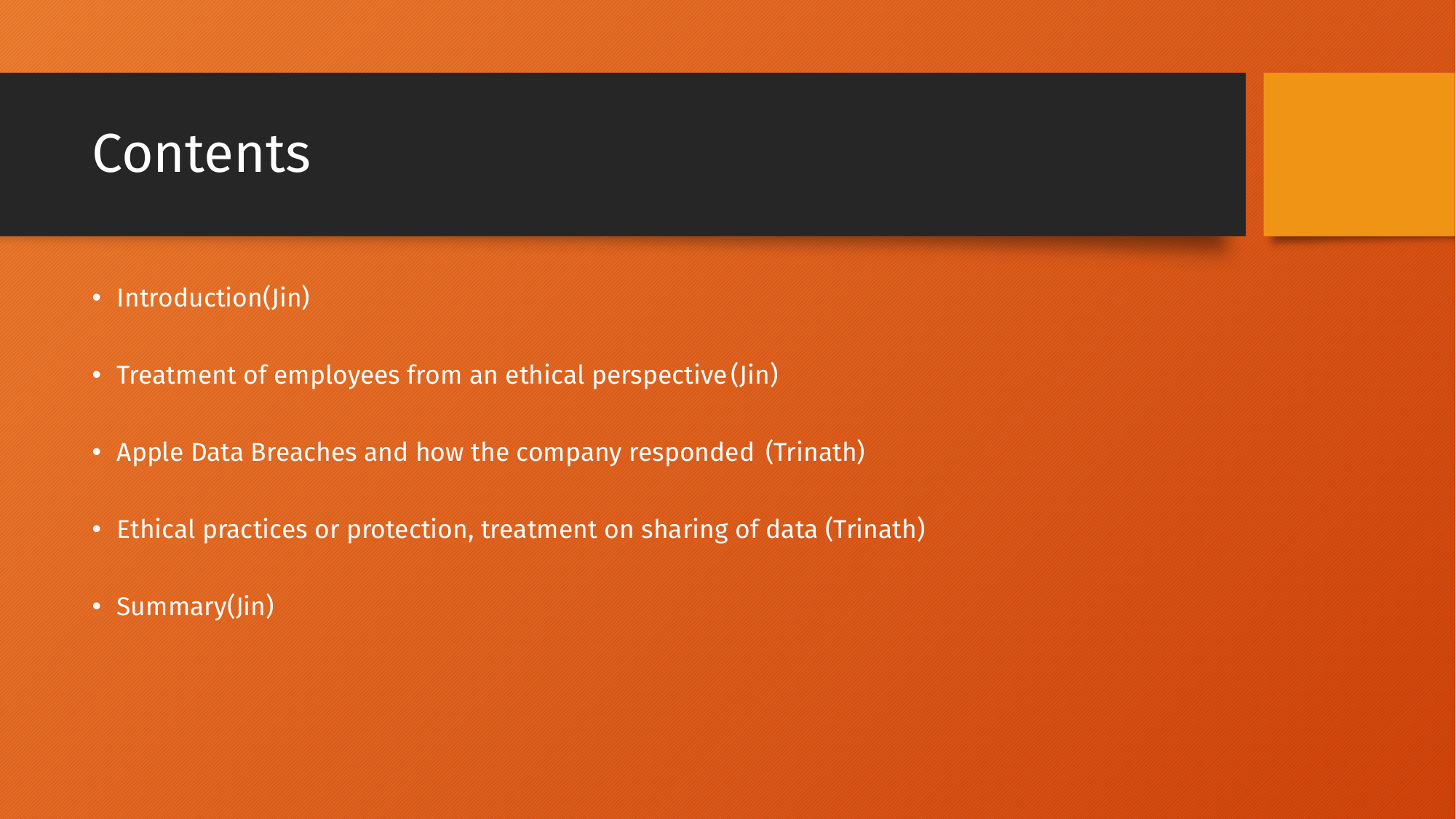

# Contents
Introduction(Jin)

Treatment of employees from an ethical perspective (Jin)

Apple Data Breaches and how the company responded  (Trinath)

Ethical practices or protection, treatment on sharing of data (Trinath)

Summary(Jin)